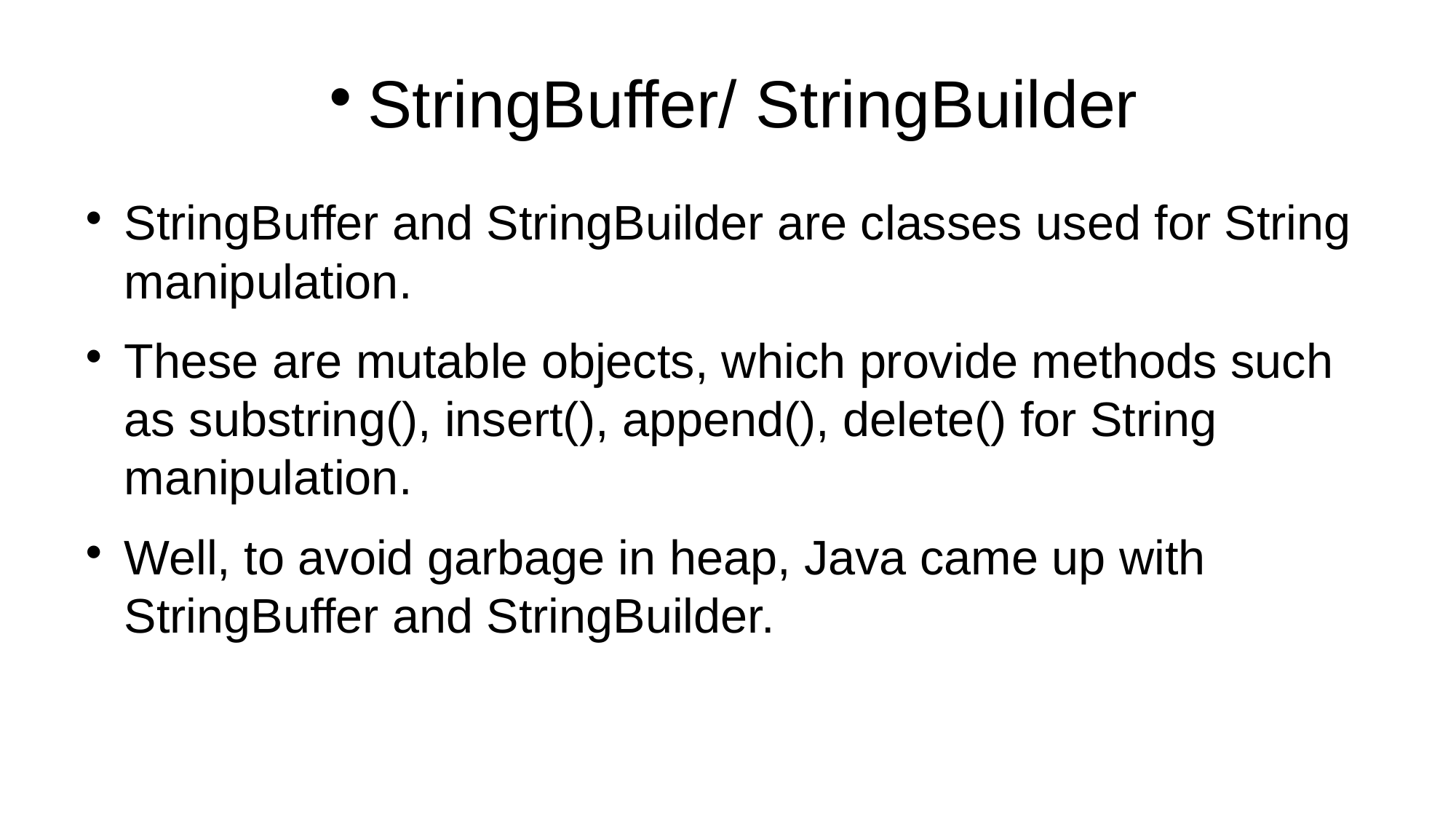

# StringBuffer/ StringBuilder
StringBuffer and StringBuilder are classes used for String manipulation.
These are mutable objects, which provide methods such as substring(), insert(), append(), delete() for String manipulation.
Well, to avoid garbage in heap, Java came up with StringBuffer and StringBuilder.